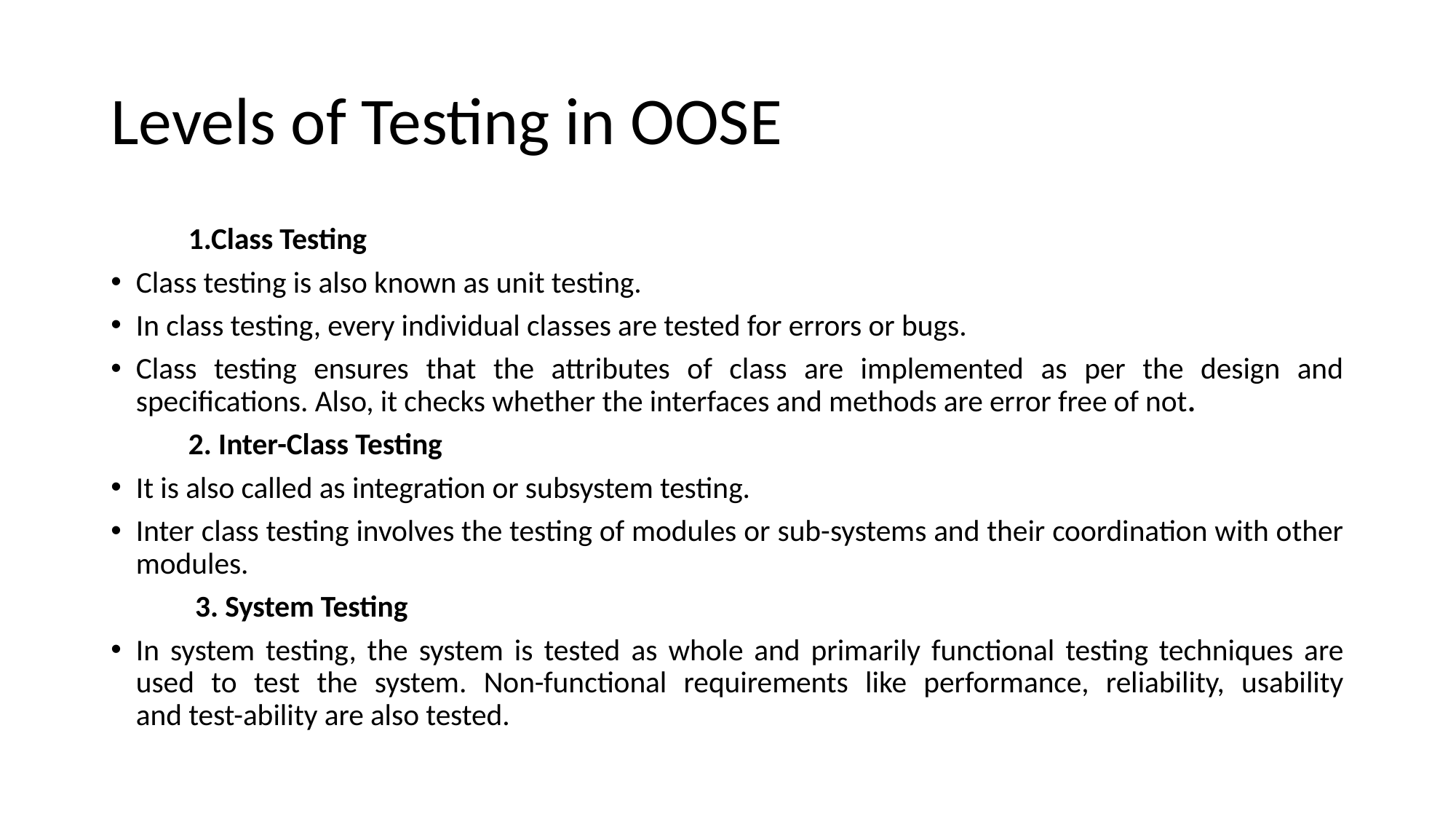

# Levels of Testing in OOSE
	1.Class Testing
Class testing is also known as unit testing.
In class testing, every individual classes are tested for errors or bugs.
Class testing ensures that the attributes of class are implemented as per the design and specifications. Also, it checks whether the interfaces and methods are error free of not.
	2. Inter-Class Testing
It is also called as integration or subsystem testing.
Inter class testing involves the testing of modules or sub-systems and their coordination with other modules.
	 3. System Testing
In system testing, the system is tested as whole and primarily functional testing techniques are used to test the system. Non-functional requirements like performance, reliability, usability and test-ability are also tested.